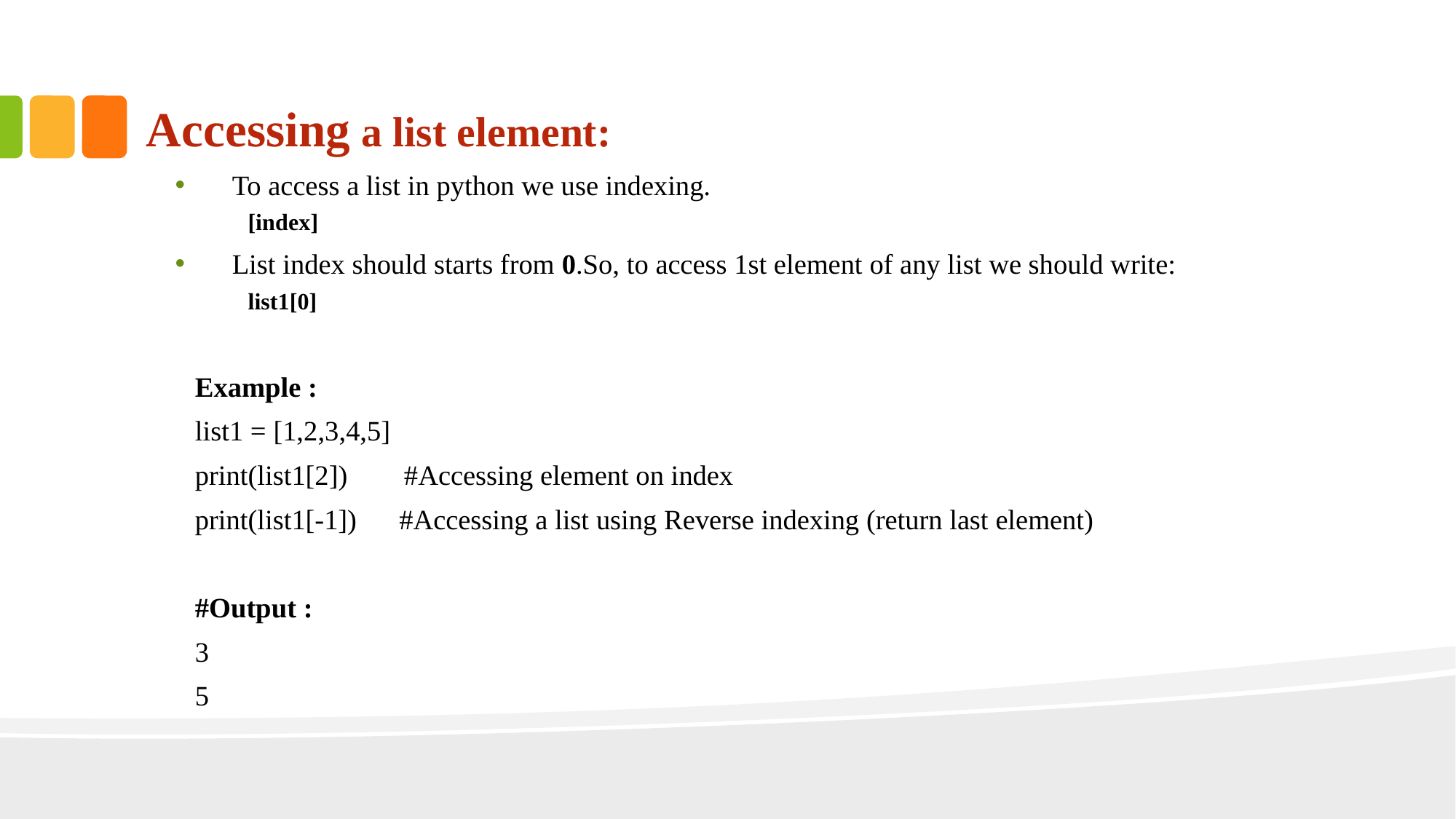

Accessing a list element:
To access a list in python we use indexing.
[index]
List index should starts from 0.So, to access 1st element of any list we should write:
list1[0]

Example :
list1 = [1,2,3,4,5]
print(list1[2])        #Accessing element on index
print(list1[-1])      #Accessing a list using Reverse indexing (return last element)

#Output :
3
5